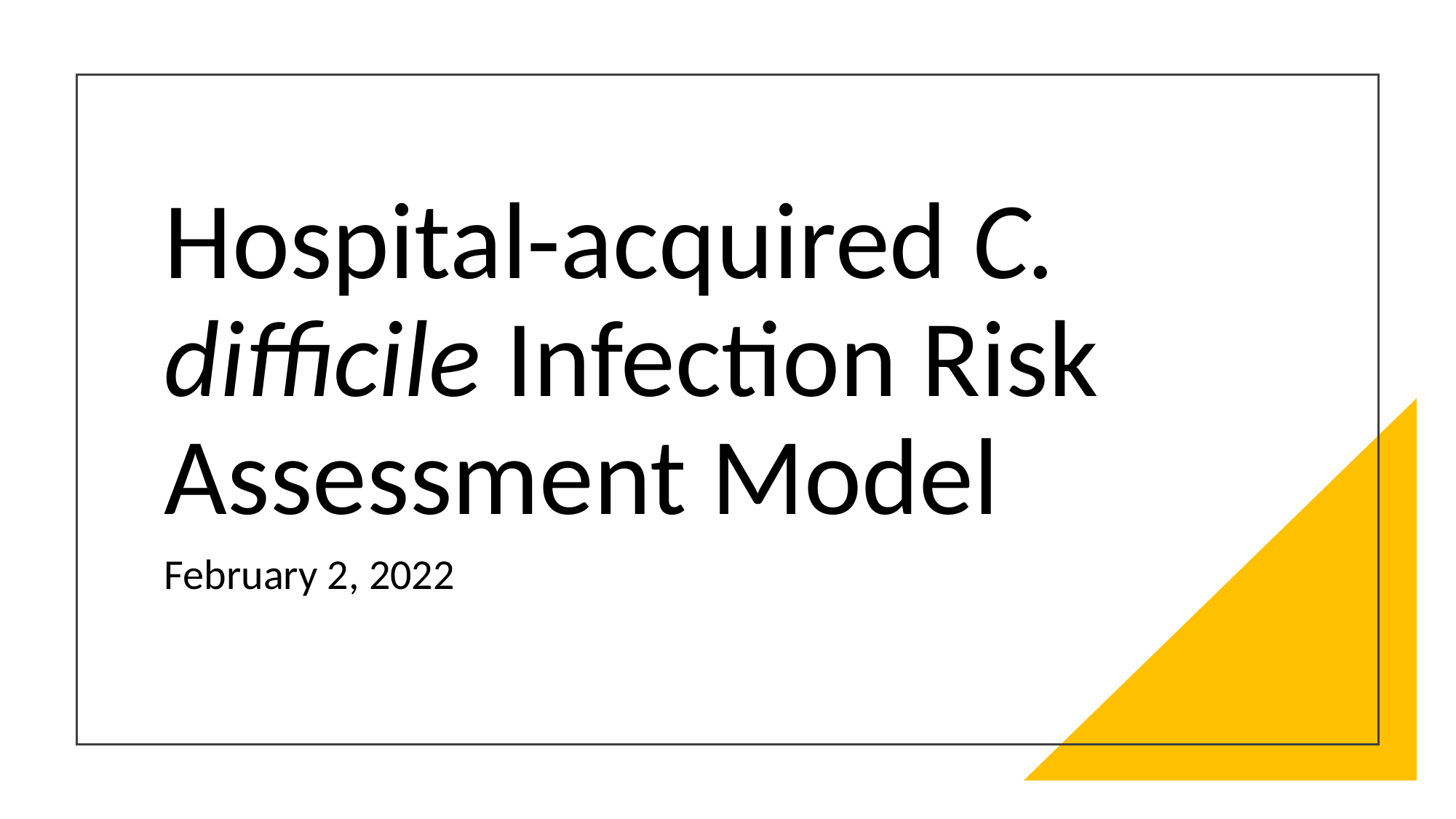

# Hospital-acquired C. difficile Infection Risk Assessment Model

February 2, 2022